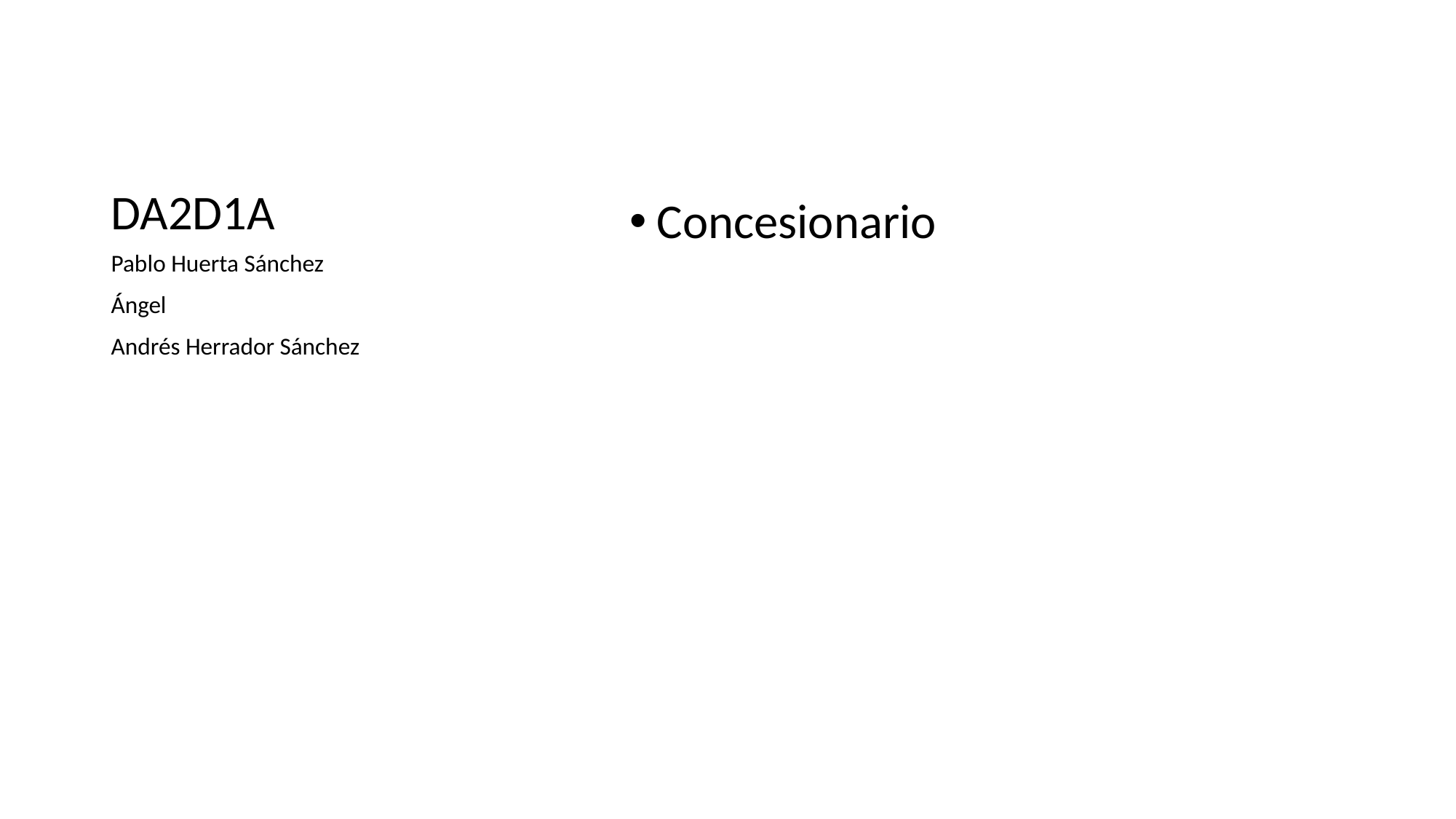

# DA2D1A

Concesionario
Pablo Huerta Sánchez
Ángel
Andrés Herrador Sánchez